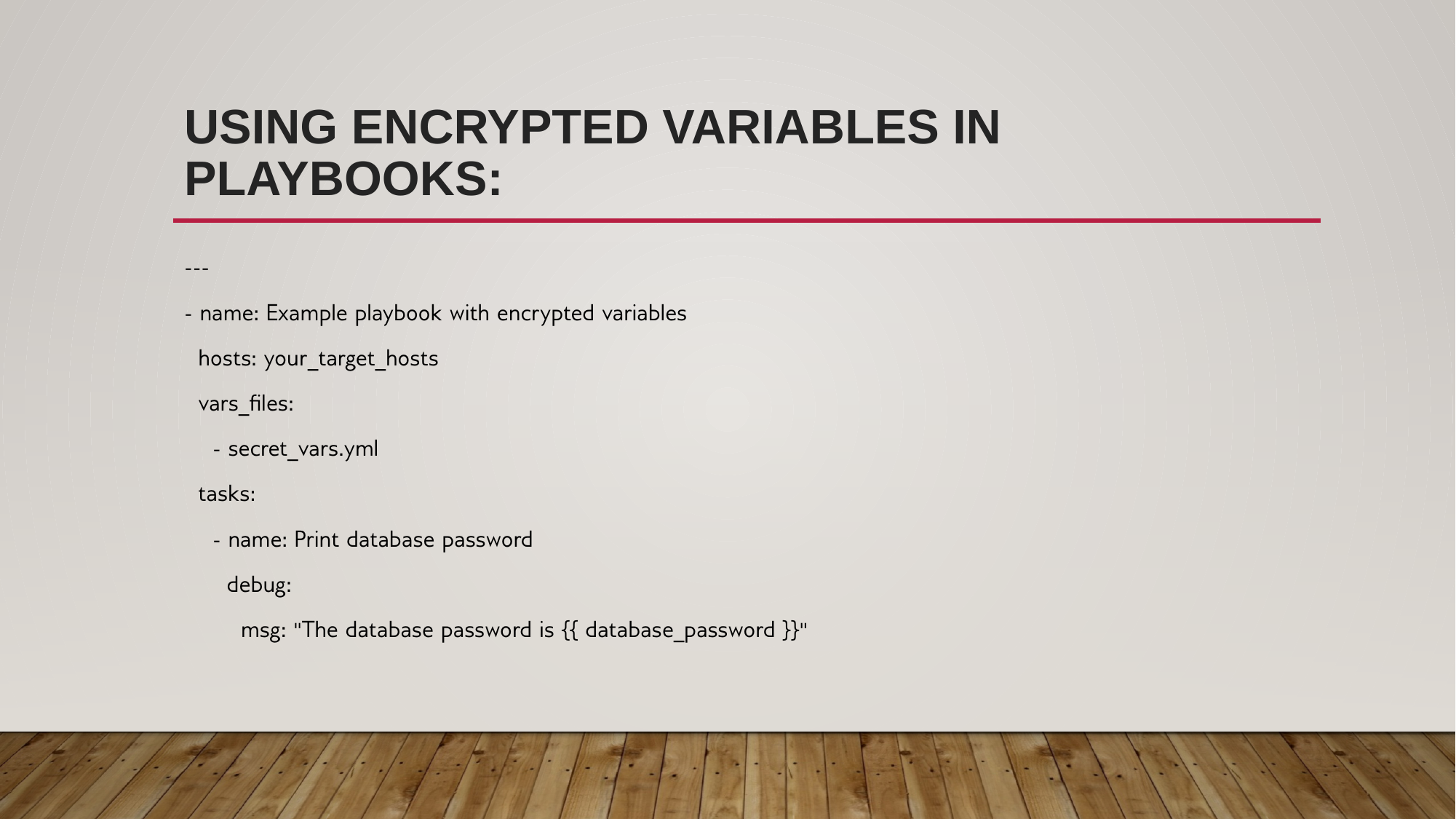

# Using Encrypted Variables in Playbooks:
---
- name: Example playbook with encrypted variables
  hosts: your_target_hosts
  vars_files:
    - secret_vars.yml
  tasks:
    - name: Print database password
      debug:
        msg: "The database password is {{ database_password }}"